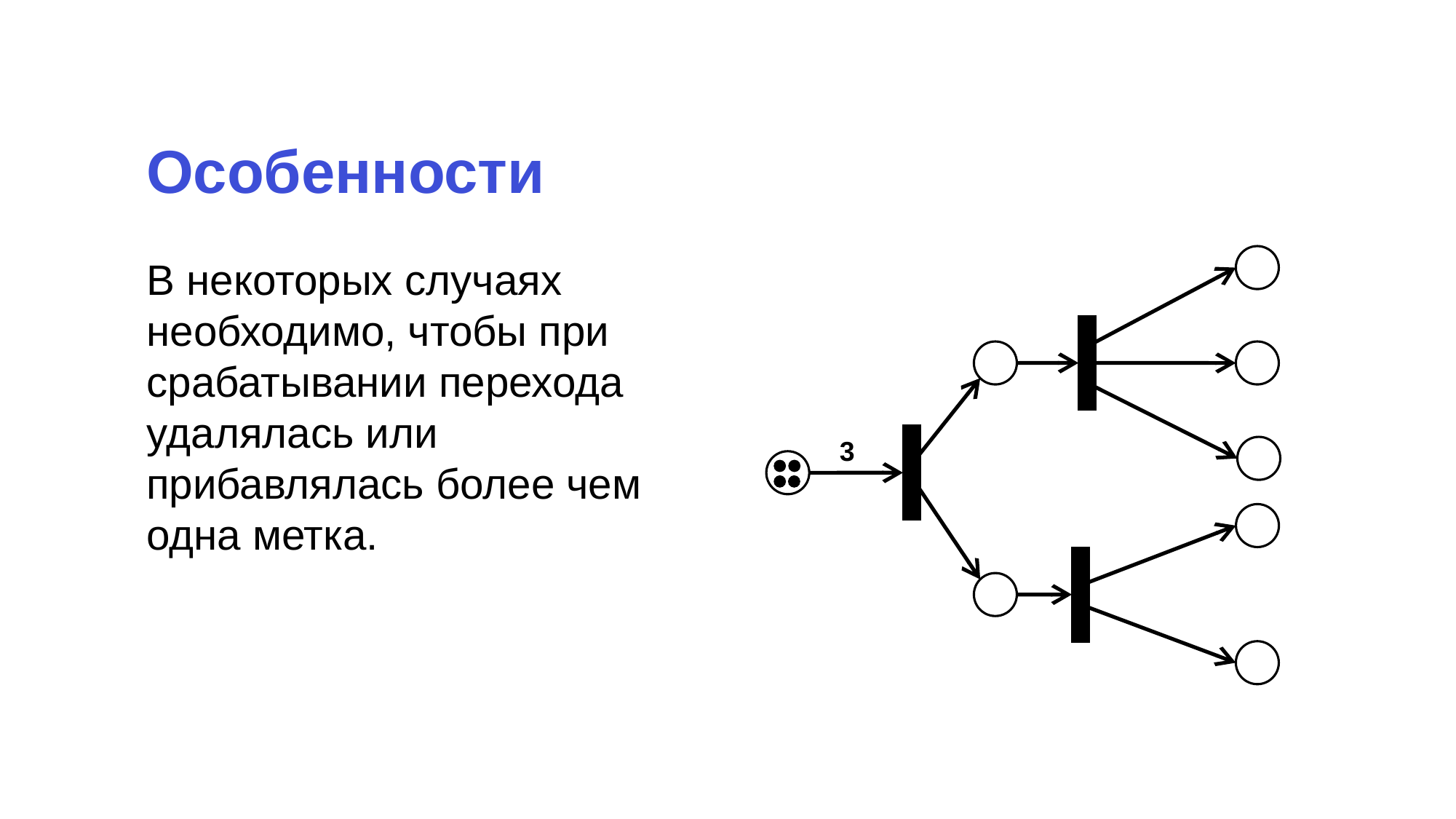

Особенности

В некоторых случаях необходимо, чтобы при срабатывании перехода удалялась или прибавлялась более чем одна метка.

3